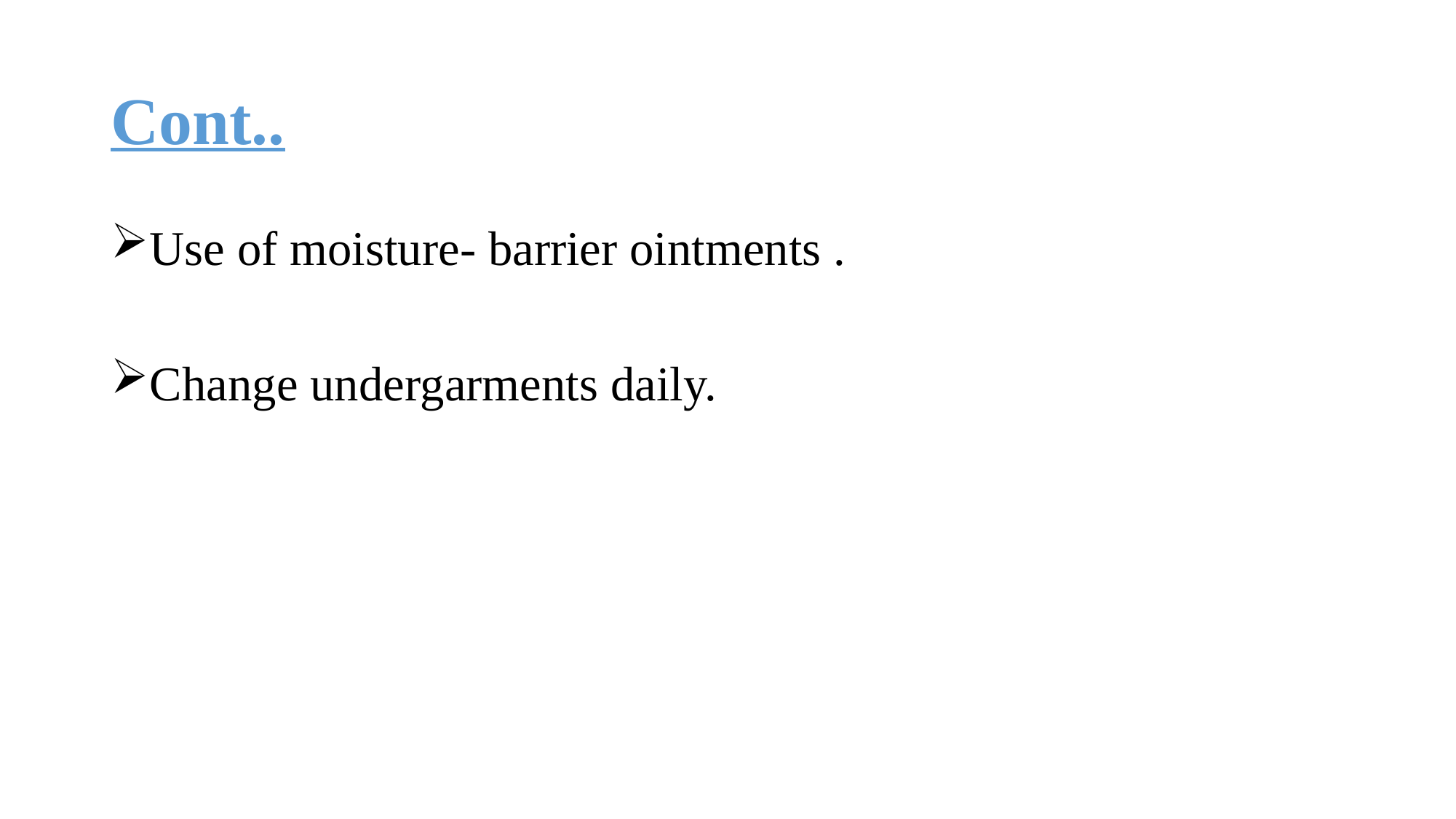

# Cont..
Use of moisture- barrier ointments .

Change undergarments daily.